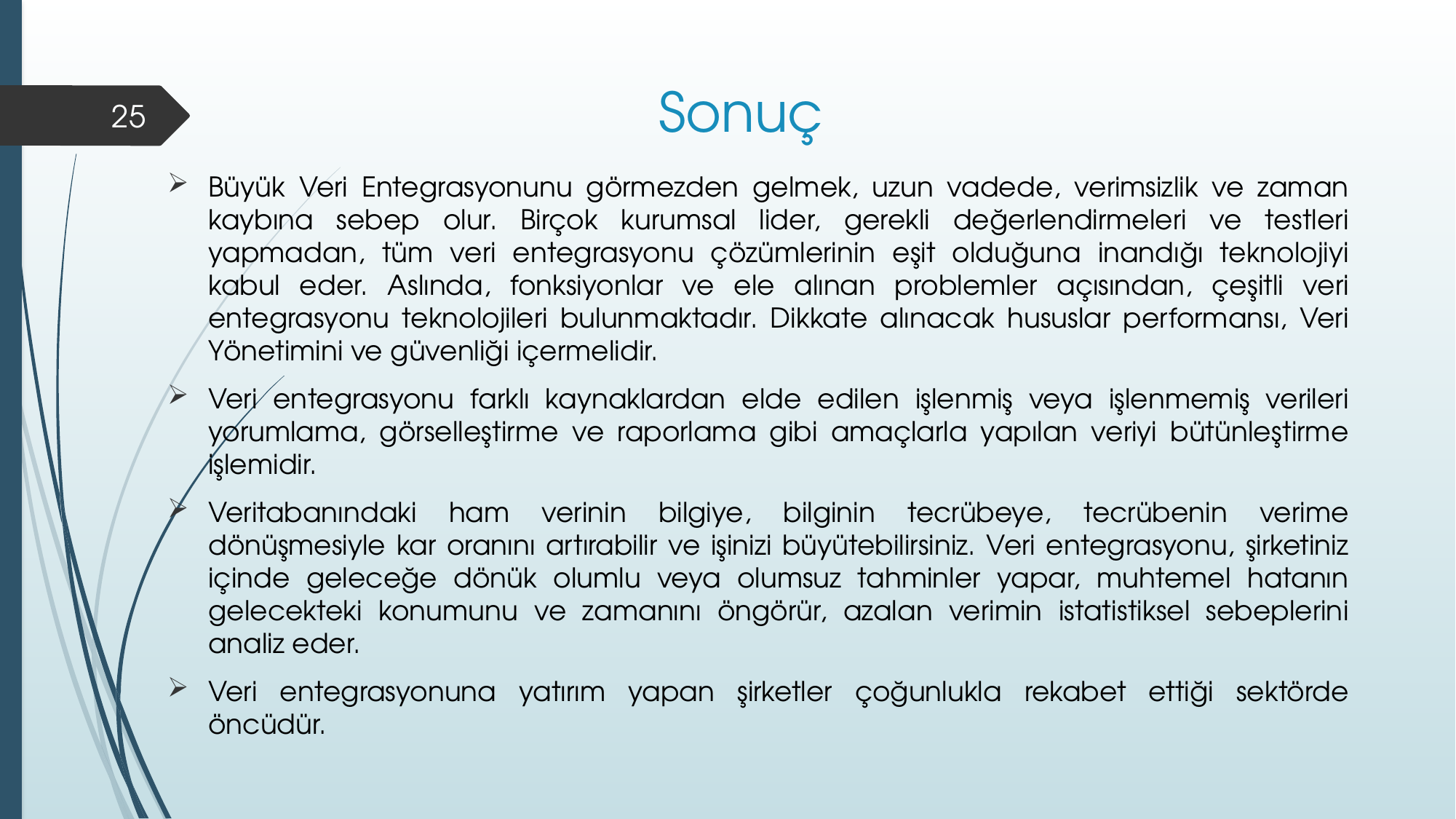

# Sonuç
25
Büyük Veri Entegrasyonunu görmezden gelmek, uzun vadede, verimsizlik ve zaman kaybına sebep olur. Birçok kurumsal lider, gerekli değerlendirmeleri ve testleri yapmadan, tüm veri entegrasyonu çözümlerinin eşit olduğuna inandığı teknolojiyi kabul eder. Aslında, fonksiyonlar ve ele alınan problemler açısından, çeşitli veri entegrasyonu teknolojileri bulunmaktadır. Dikkate alınacak hususlar performansı, Veri Yönetimini ve güvenliği içermelidir.
Veri entegrasyonu farklı kaynaklardan elde edilen işlenmiş veya işlenmemiş verileri yorumlama, görselleştirme ve raporlama gibi amaçlarla yapılan veriyi bütünleştirme işlemidir.
Veritabanındaki ham verinin bilgiye, bilginin tecrübeye, tecrübenin verime dönüşmesiyle kar oranını artırabilir ve işinizi büyütebilirsiniz. Veri entegrasyonu, şirketiniz içinde geleceğe dönük olumlu veya olumsuz tahminler yapar, muhtemel hatanın gelecekteki konumunu ve zamanını öngörür, azalan verimin istatistiksel sebeplerini analiz eder.
Veri entegrasyonuna yatırım yapan şirketler çoğunlukla rekabet ettiği sektörde öncüdür.